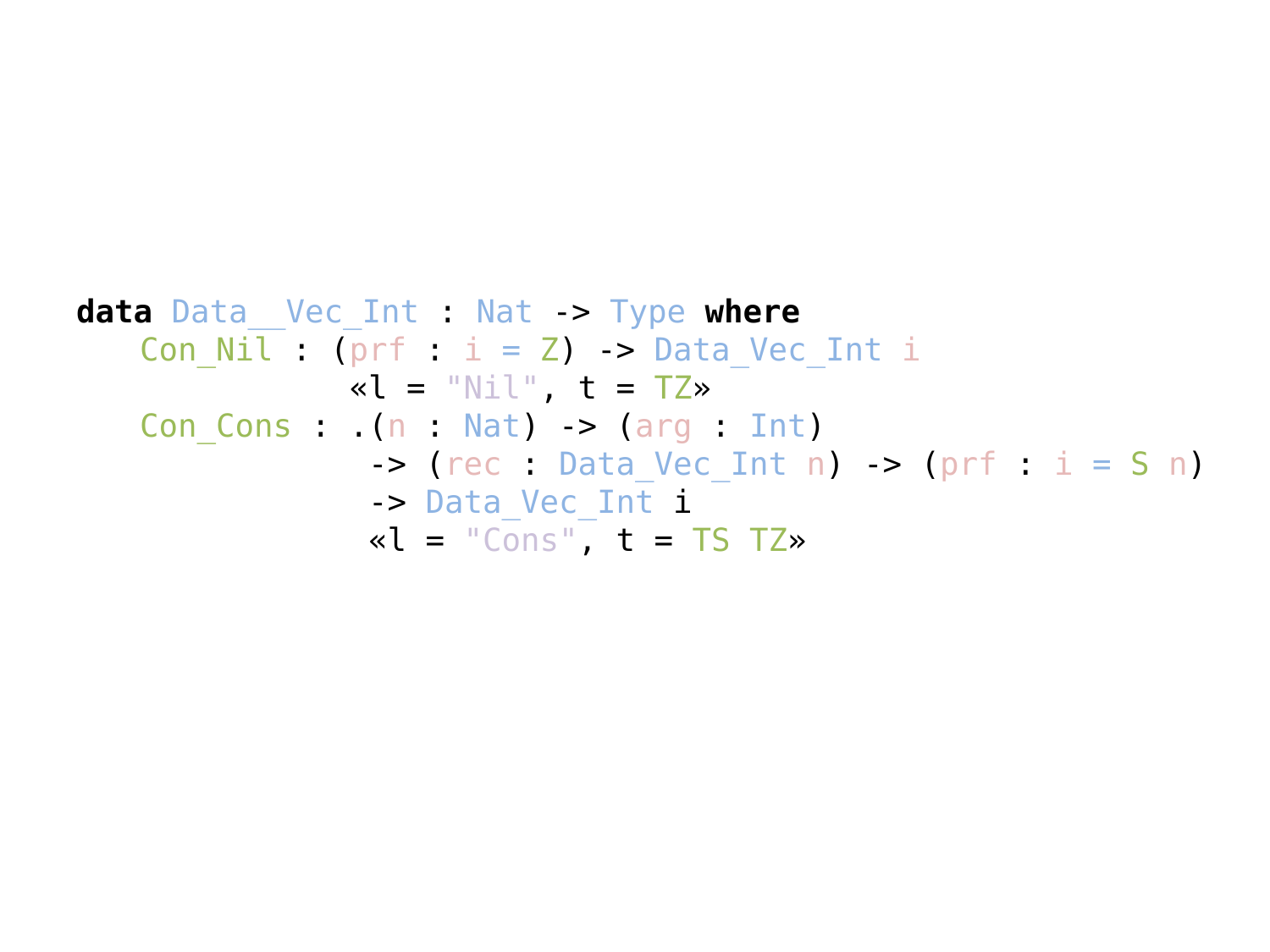

data Data__Vec_Int : Nat -> Type where
Con_Nil : (prf : i = Z) -> Data_Vec_Int i
           «l = "Nil", t = TZ»
Con_Cons : .(n : Nat) -> (arg : Int)
            -> (rec : Data_Vec_Int n) -> (prf : i = S n)
            -> Data_Vec_Int i
            «l = "Cons", t = TS TZ»